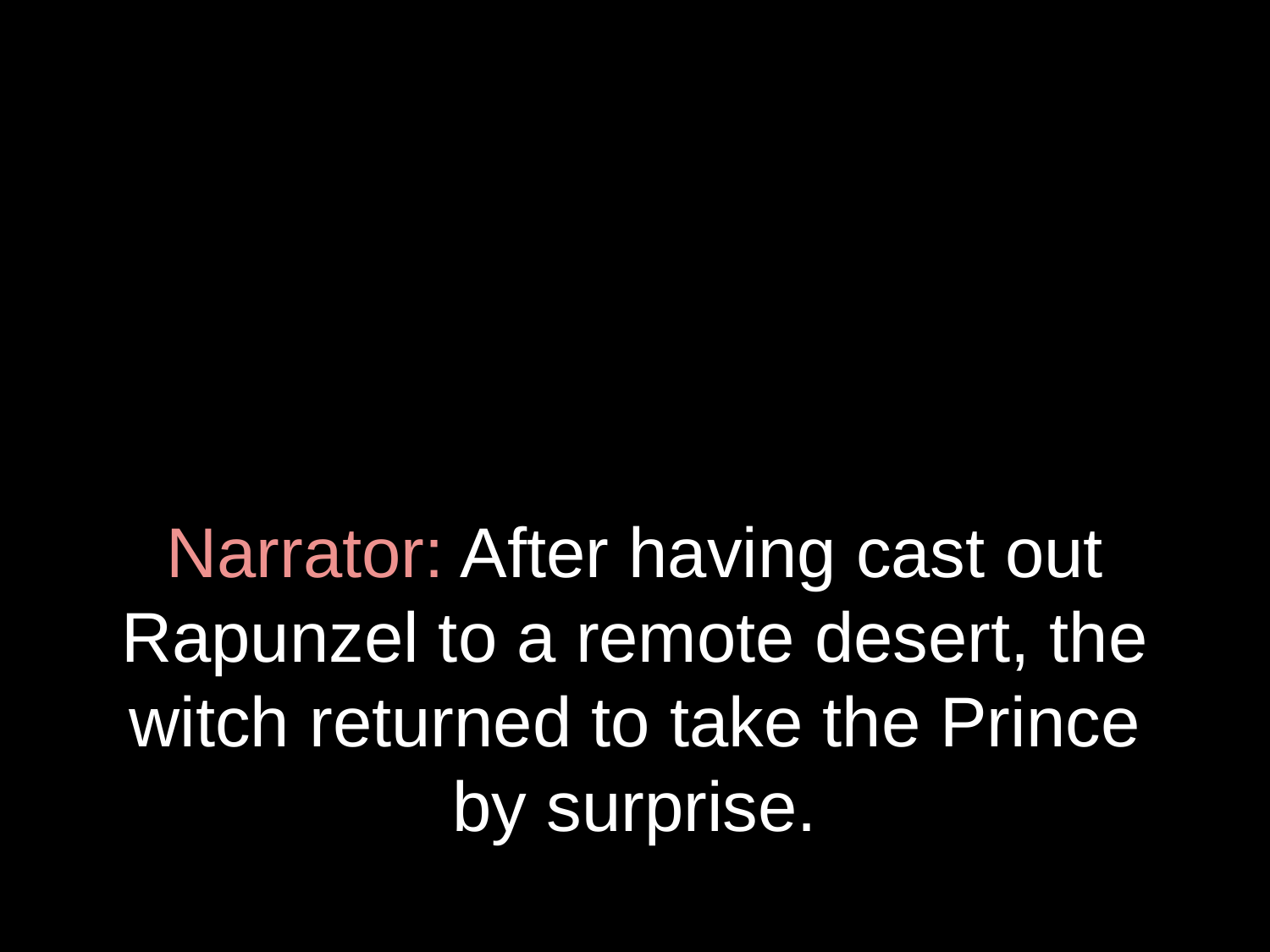

# Narrator: After having cast out Rapunzel to a remote desert, the witch returned to take the Prince by surprise.